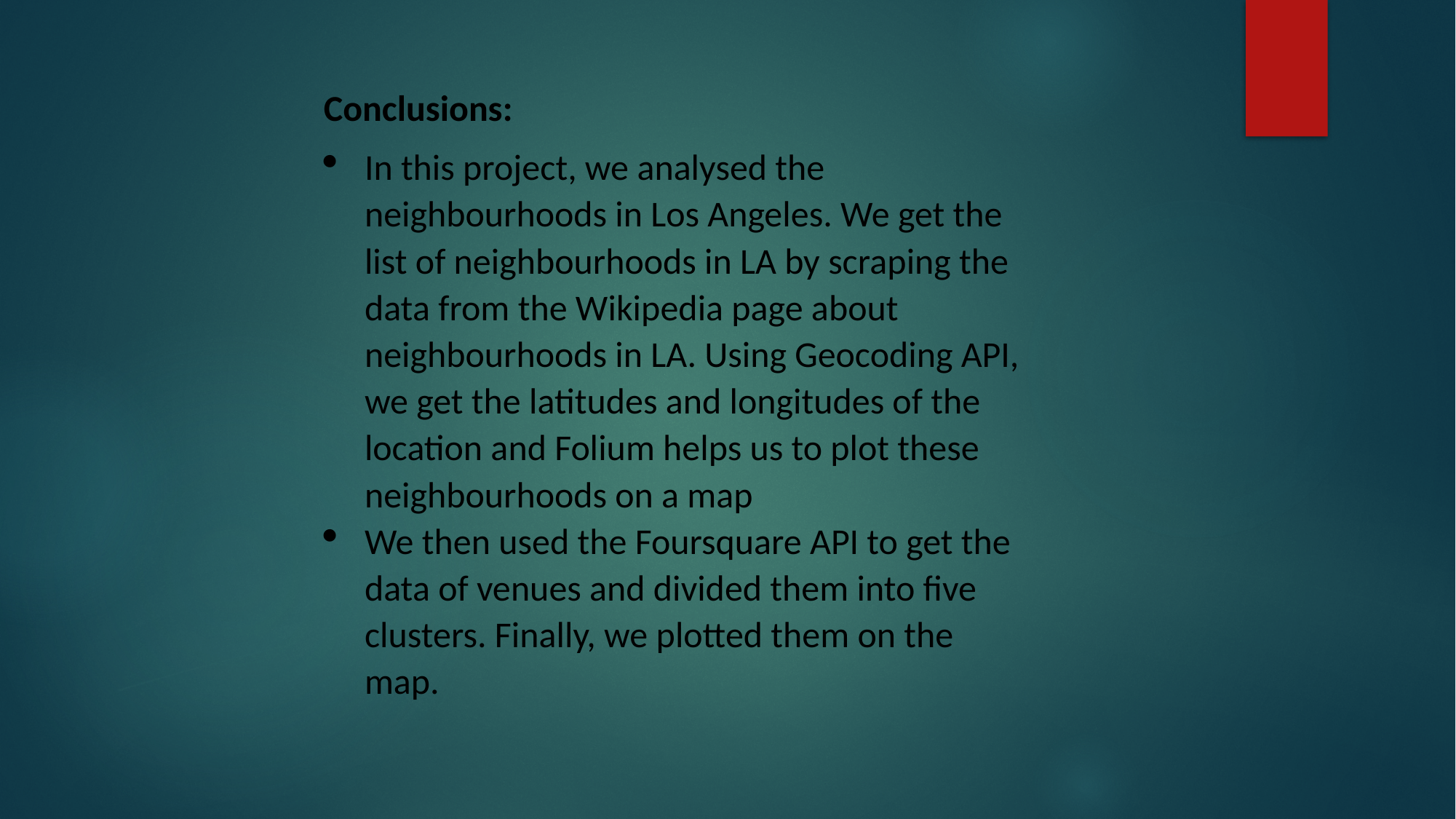

Conclusions:
In this project, we analysed the neighbourhoods in Los Angeles. We get the list of neighbourhoods in LA by scraping the data from the Wikipedia page about neighbourhoods in LA. Using Geocoding API, we get the latitudes and longitudes of the location and Folium helps us to plot these neighbourhoods on a map
We then used the Foursquare API to get the data of venues and divided them into five clusters. Finally, we plotted them on the map.